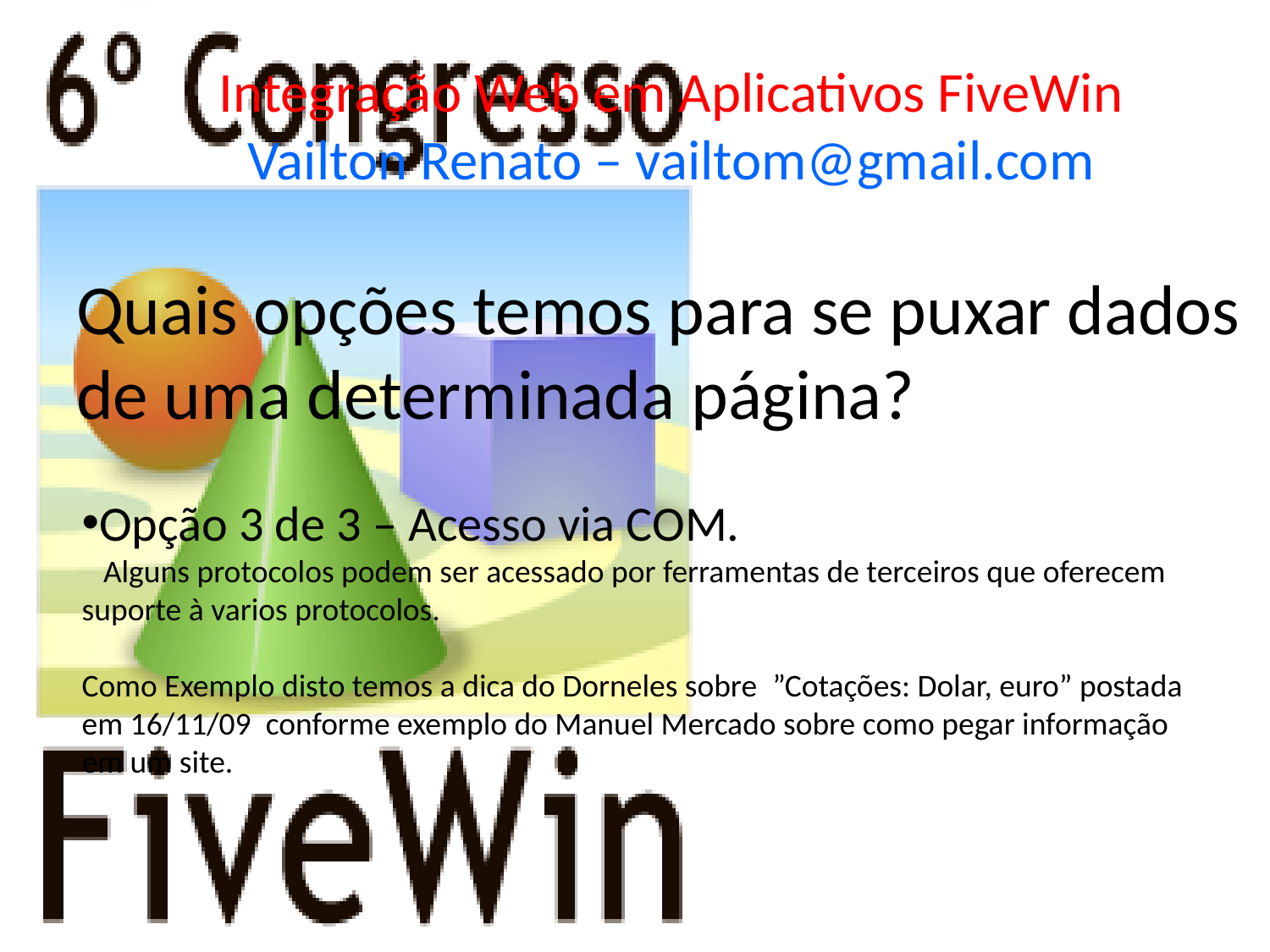

Integração Web em Aplicativos FiveWin
Vailton Renato – vailtom@gmail.com
Quais opções temos para se puxar dados
de uma determinada página?
Opção 3 de 3 – Acesso via COM.
   Alguns protocolos podem ser acessado por ferramentas de terceiros que oferecem suporte à varios protocolos.
Como Exemplo disto temos a dica do Dorneles sobre  ”Cotações: Dolar, euro” postada em 16/11/09  conforme exemplo do Manuel Mercado sobre como pegar informação em um site.